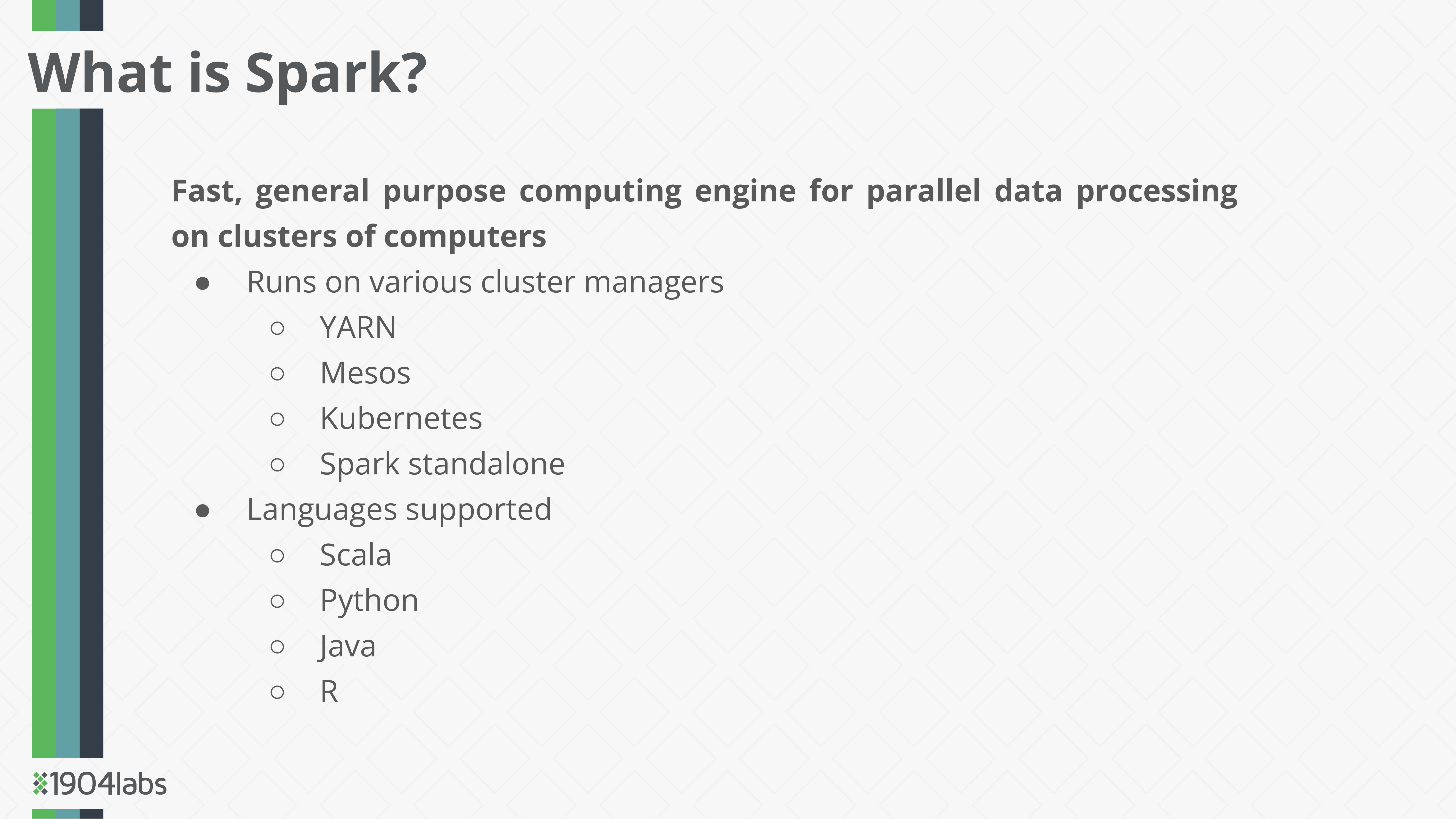

What is Spark?
Fast, general purpose computing engine for parallel data processing on clusters of computers
Runs on various cluster managers
YARN
Mesos
Kubernetes
Spark standalone
Languages supported
Scala
Python
Java
R